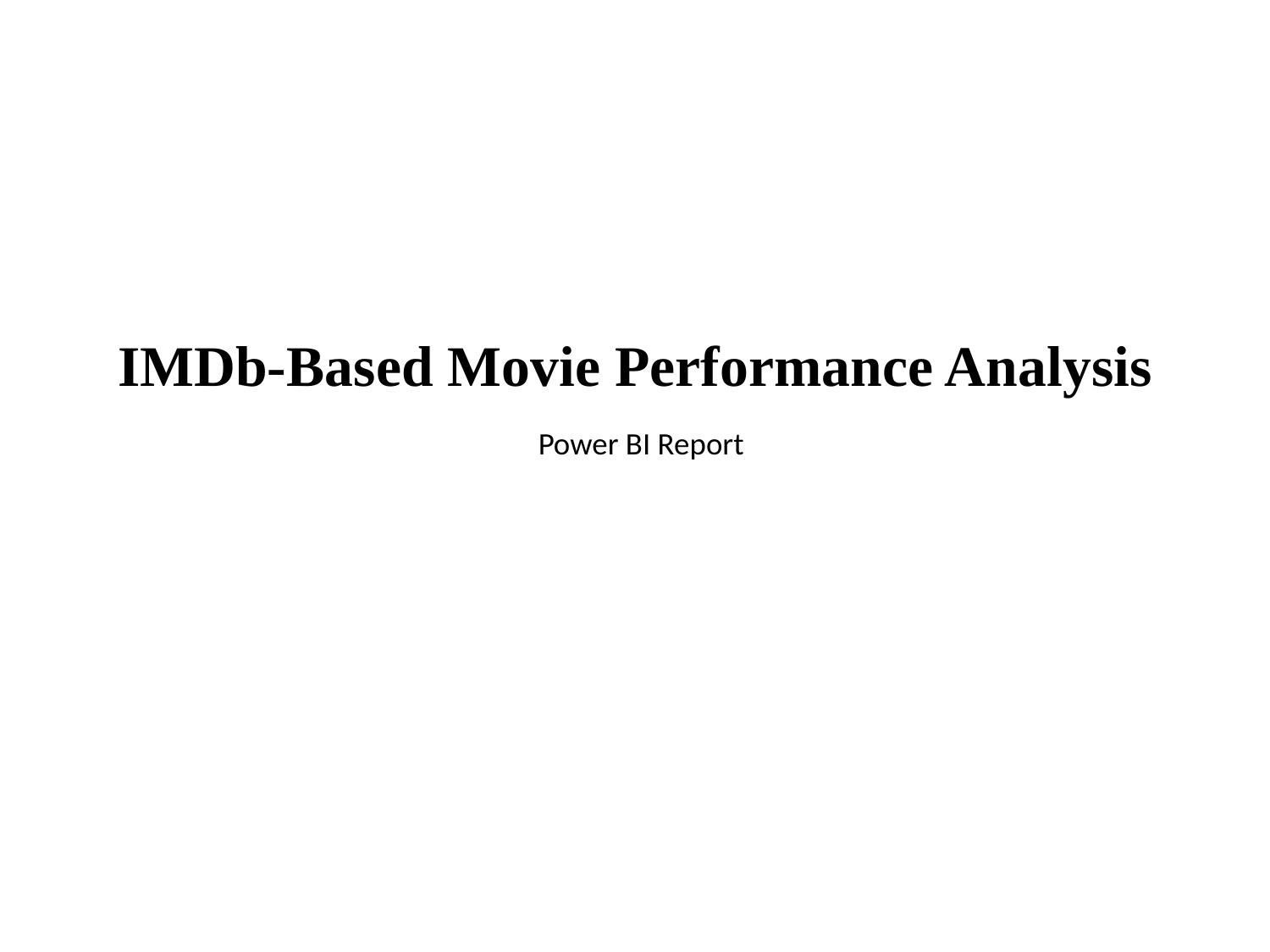

# IMDb-Based Movie Performance Analysis Power BI Report